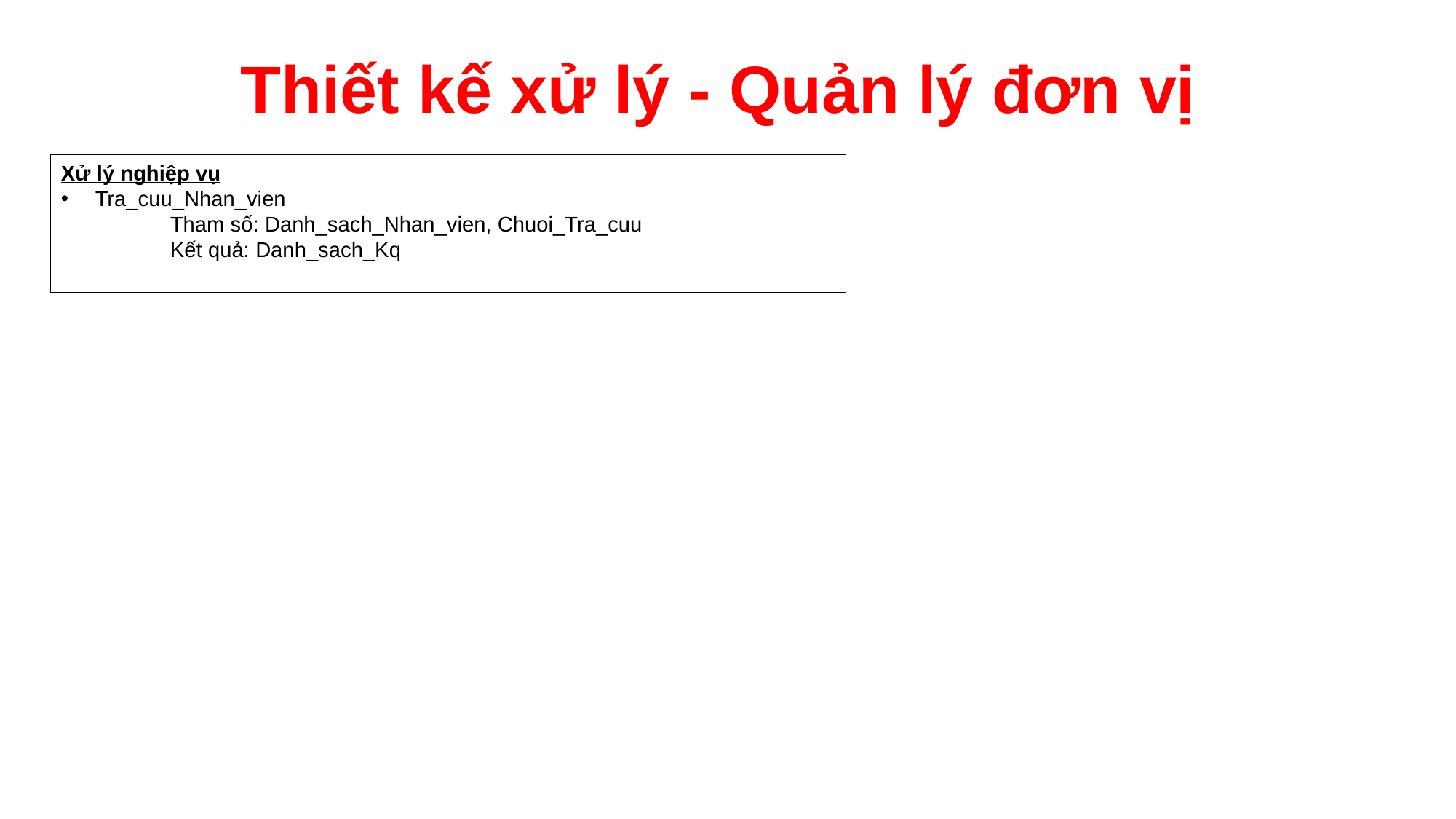

# Thiết kế xử lý - Quản lý đơn vị
Xử lý nghiệp vụ
Tra_cuu_Nhan_vien
     	Tham số: Danh_sach_Nhan_vien, Chuoi_Tra_cuu
     	Kết quả: Danh_sach_Kq